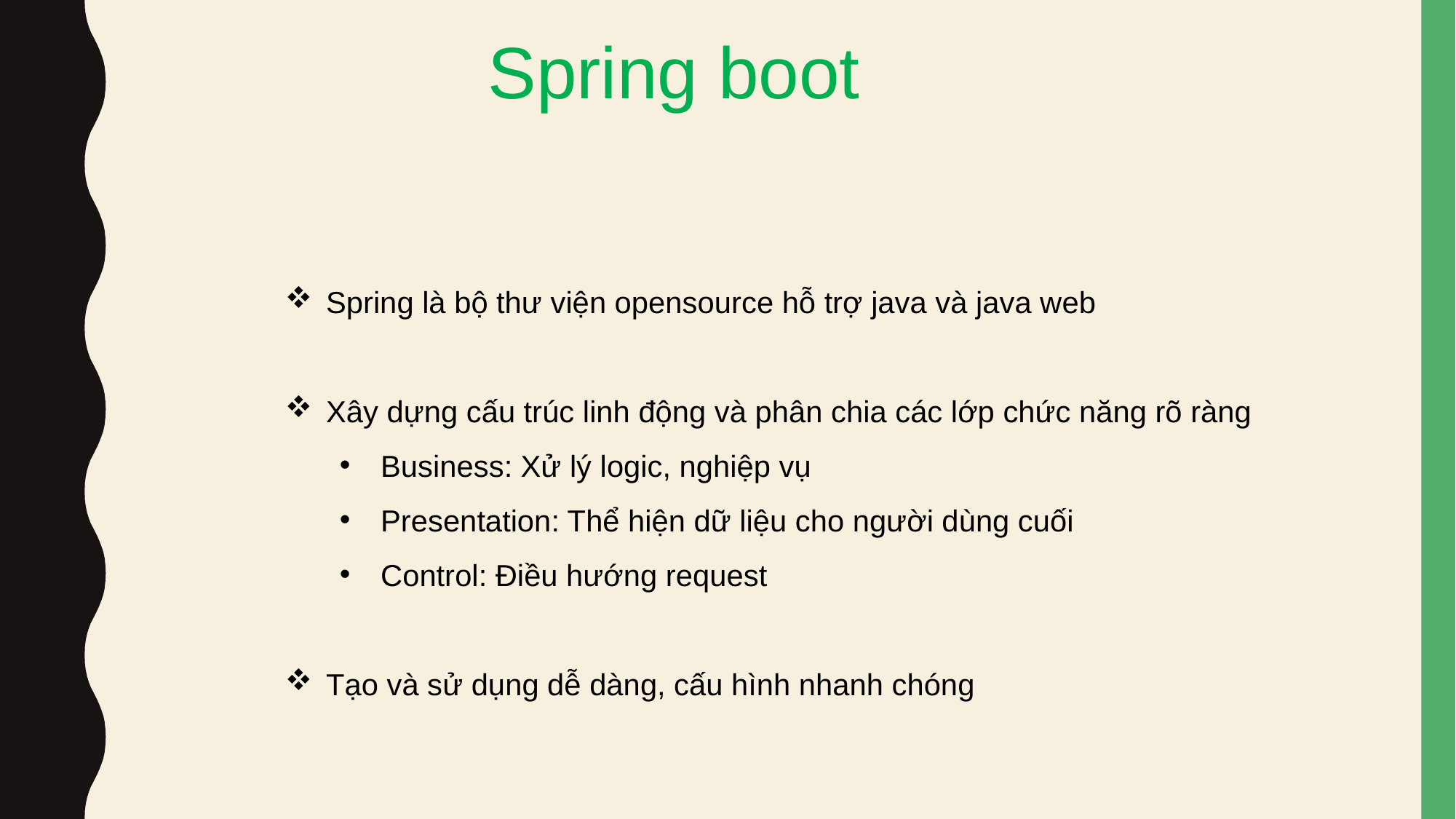

Spring boot
Spring là bộ thư viện opensource hỗ trợ java và java web
Xây dựng cấu trúc linh động và phân chia các lớp chức năng rõ ràng
Business: Xử lý logic, nghiệp vụ
Presentation: Thể hiện dữ liệu cho người dùng cuối
Control: Điều hướng request
Tạo và sử dụng dễ dàng, cấu hình nhanh chóng